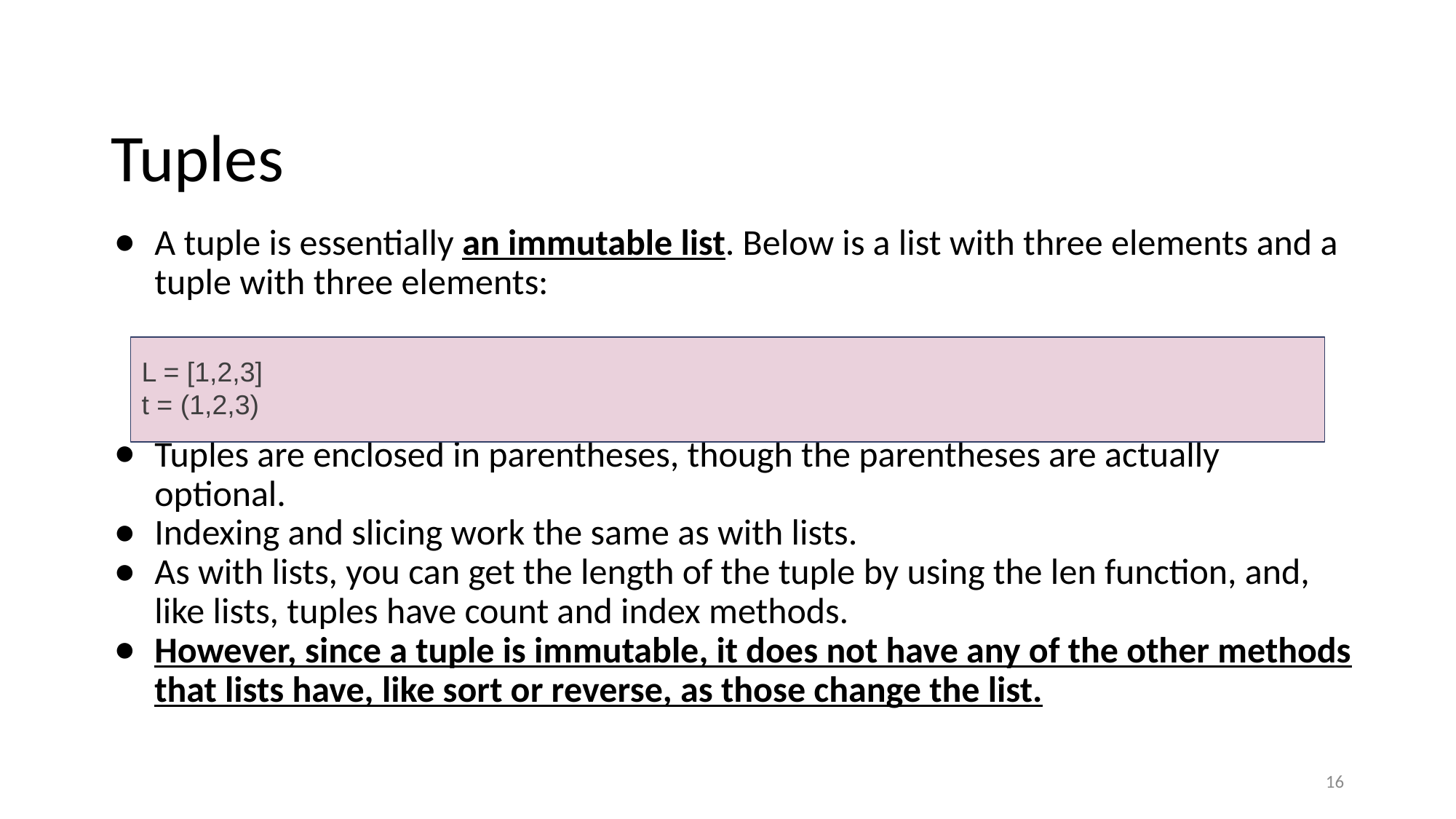

# Tuples
A tuple is essentially an immutable list. Below is a list with three elements and a tuple with three elements:

Tuples are enclosed in parentheses, though the parentheses are actually optional.
Indexing and slicing work the same as with lists.
As with lists, you can get the length of the tuple by using the len function, and, like lists, tuples have count and index methods.
However, since a tuple is immutable, it does not have any of the other methods that lists have, like sort or reverse, as those change the list.

L = [1,2,3]
t = (1,2,3)
16